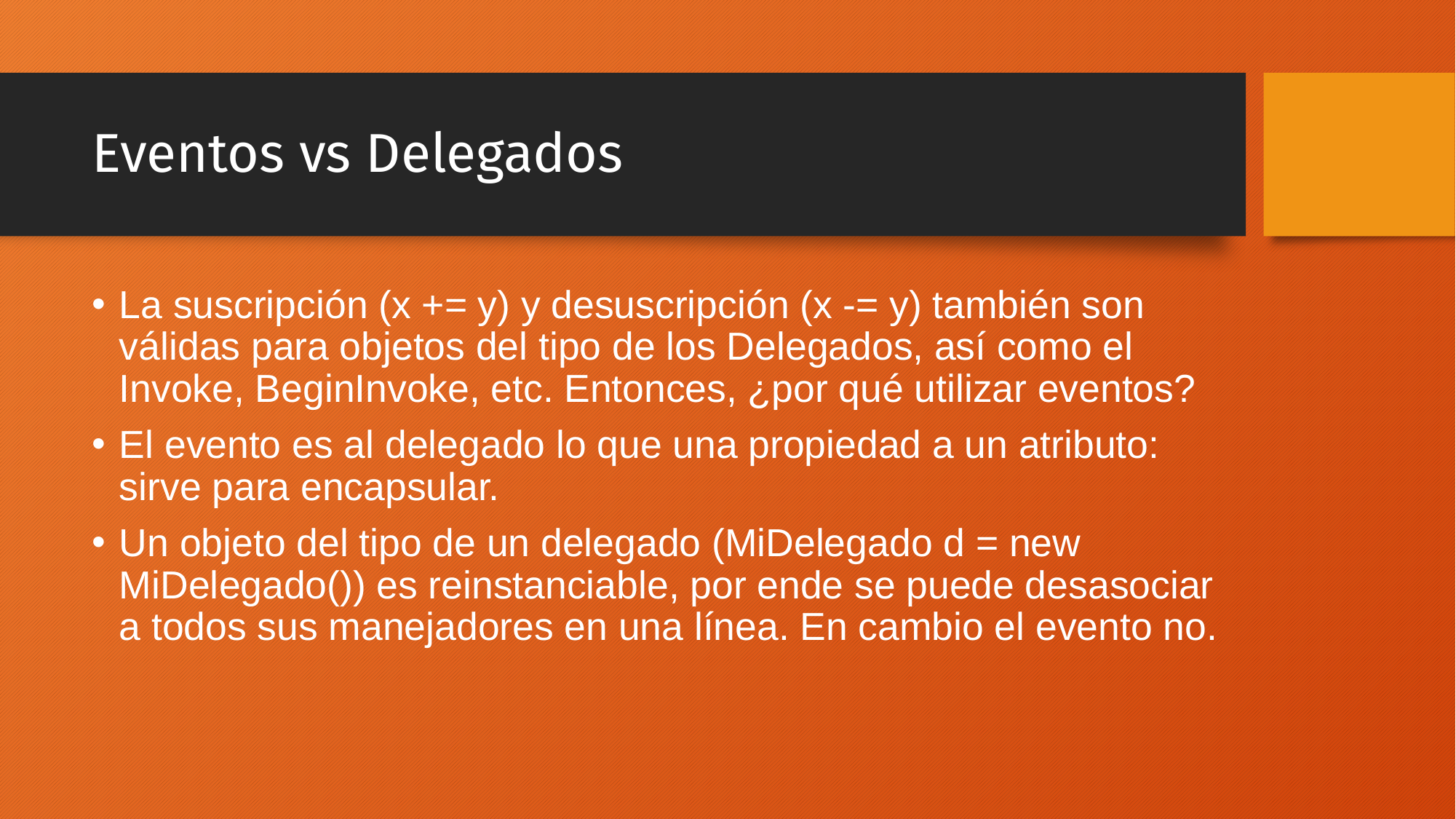

# Eventos vs Delegados
La suscripción (x += y) y desuscripción (x -= y) también son válidas para objetos del tipo de los Delegados, así como el Invoke, BeginInvoke, etc. Entonces, ¿por qué utilizar eventos?
El evento es al delegado lo que una propiedad a un atributo: sirve para encapsular.
Un objeto del tipo de un delegado (MiDelegado d = new MiDelegado()) es reinstanciable, por ende se puede desasociar a todos sus manejadores en una línea. En cambio el evento no.